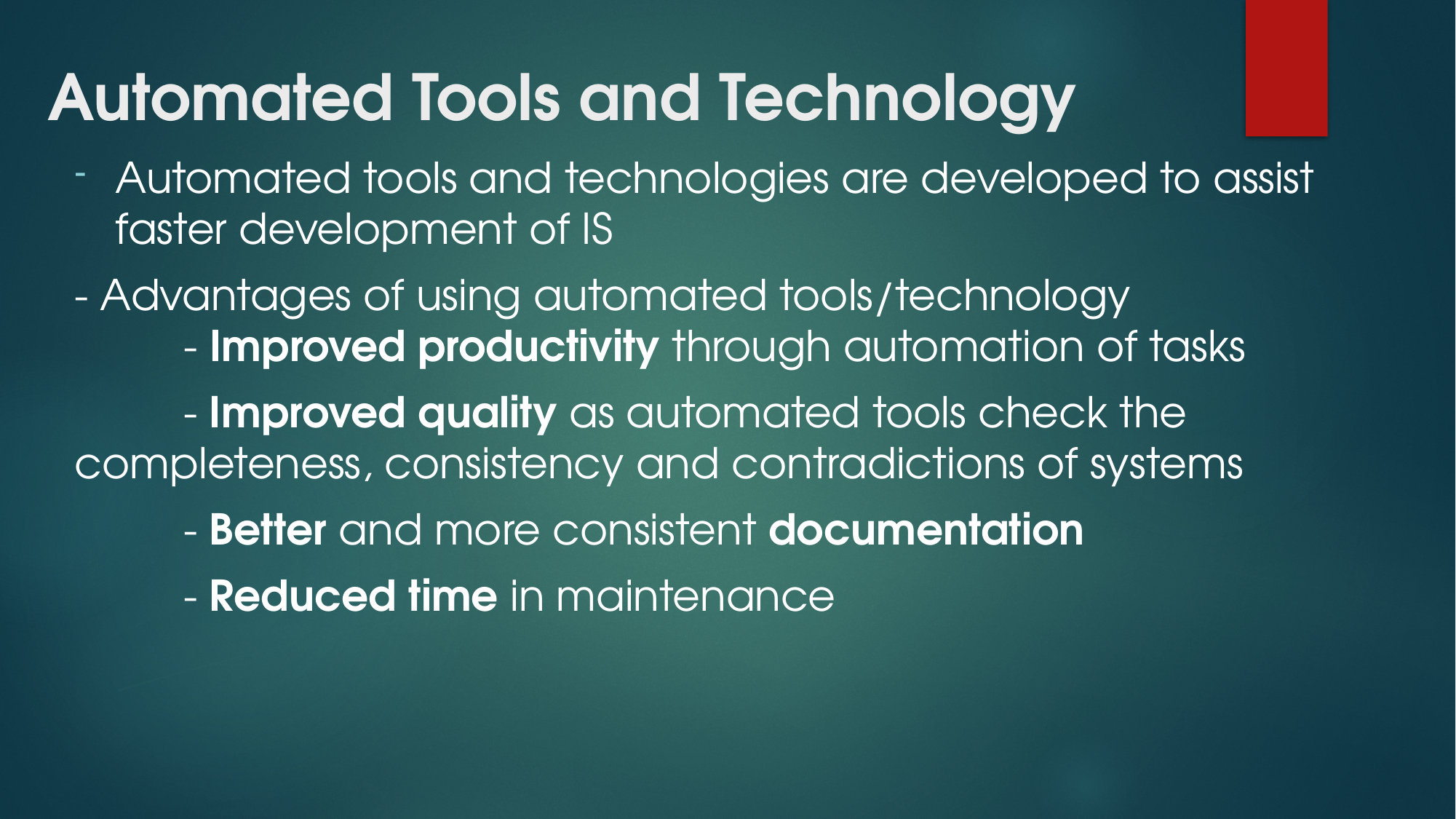

# Automated Tools and Technology
Automated tools and technologies are developed to assist faster development of IS
- Advantages of using automated tools/technology
	- Improved productivity through automation of tasks
	- Improved quality as automated tools check the 	completeness, consistency and contradictions of systems
	- Better and more consistent documentation
	- Reduced time in maintenance